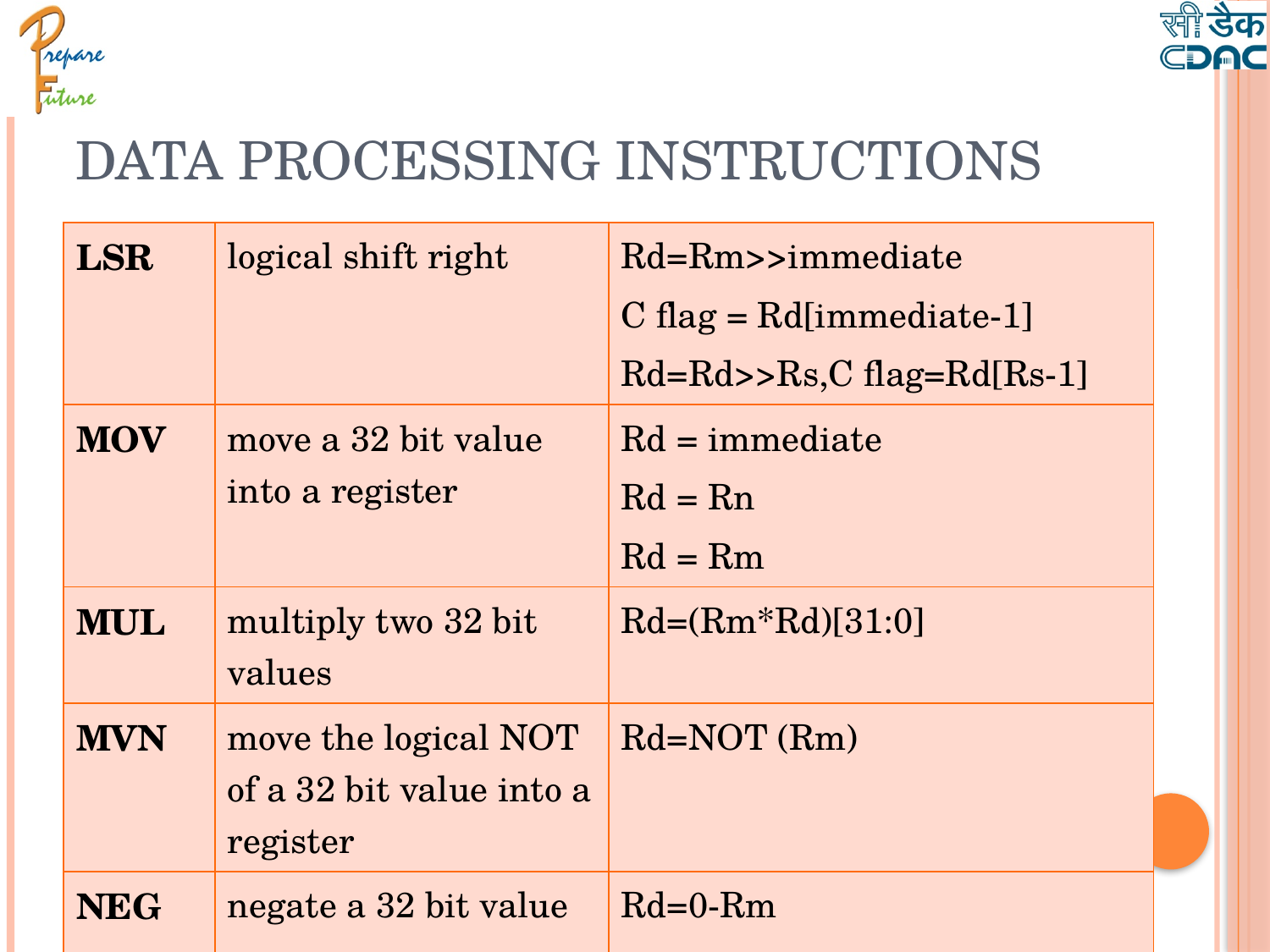

# Data Processing Instructions
| LSR | logical shift right | Rd=Rm>>immediate C flag = Rd[immediate-1] Rd=Rd>>Rs,C flag=Rd[Rs-1] |
| --- | --- | --- |
| MOV | move a 32 bit value into a register | Rd = immediate Rd = Rn Rd = Rm |
| MUL | multiply two 32 bit values | Rd=(Rm\*Rd)[31:0] |
| MVN | move the logical NOT of a 32 bit value into a register | Rd=NOT (Rm) |
| NEG | negate a 32 bit value | Rd=0-Rm |